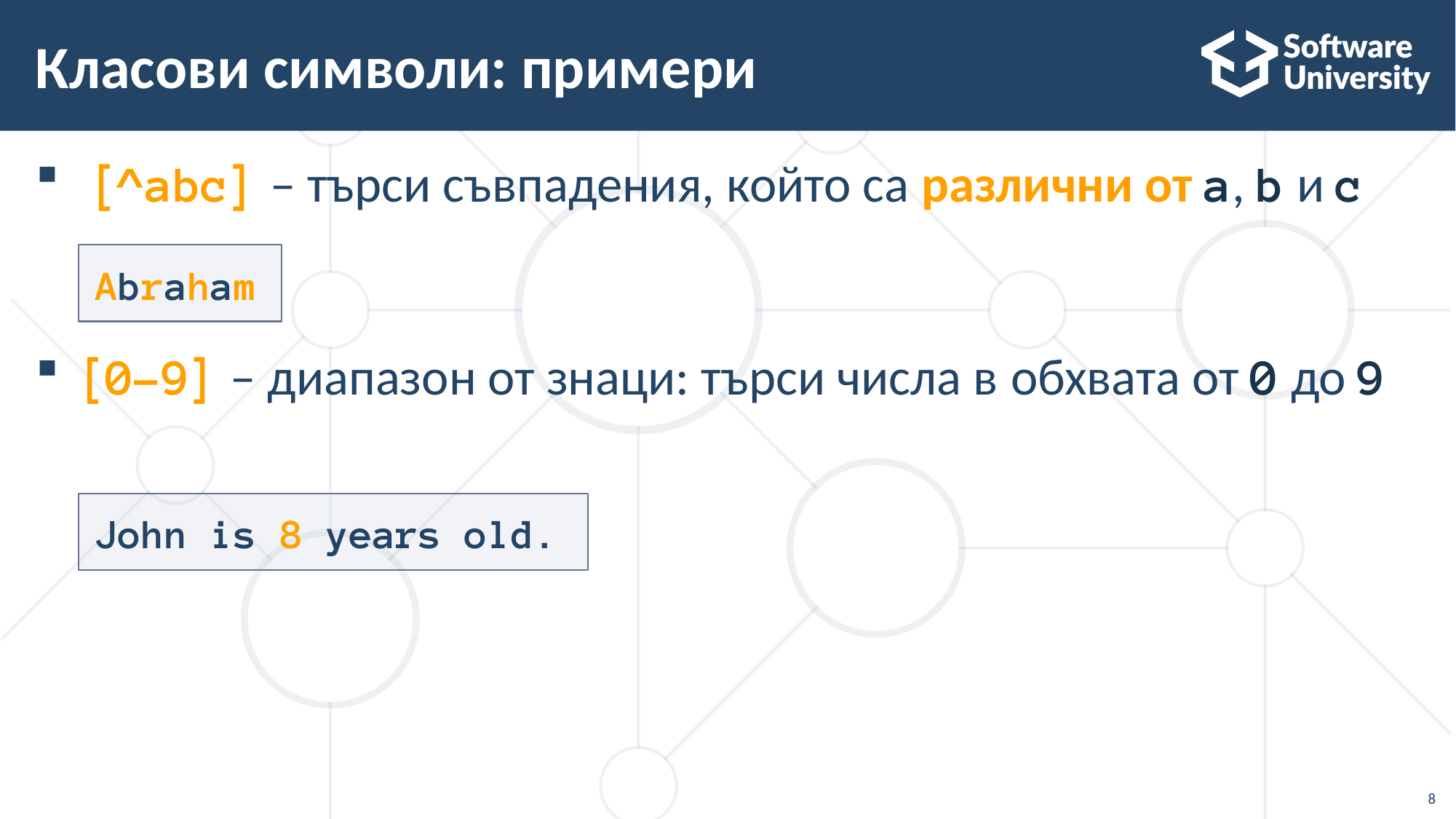

# Класови символи: примери
[^abc] – търси съвпадения, който са различни от a, b и c

[0-9] – диапазон от знаци: търси числа в обхвата от 0 до 9
Abraham
John is 8 years old.
8